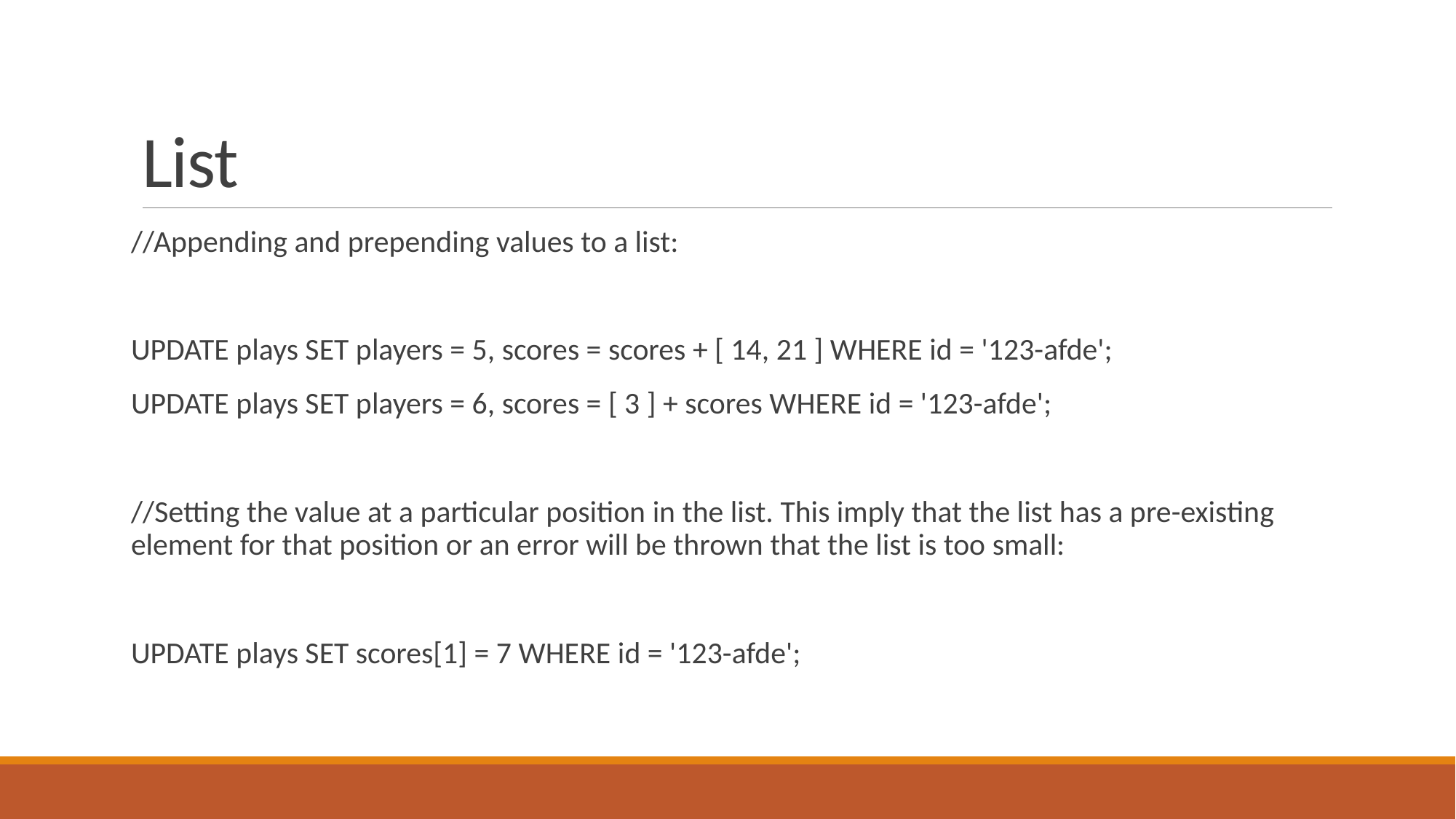

# List
//Appending and prepending values to a list:

UPDATE plays SET players = 5, scores = scores + [ 14, 21 ] WHERE id = '123-afde';
UPDATE plays SET players = 6, scores = [ 3 ] + scores WHERE id = '123-afde';

//Setting the value at a particular position in the list. This imply that the list has a pre-existing element for that position or an error will be thrown that the list is too small:

UPDATE plays SET scores[1] = 7 WHERE id = '123-afde';